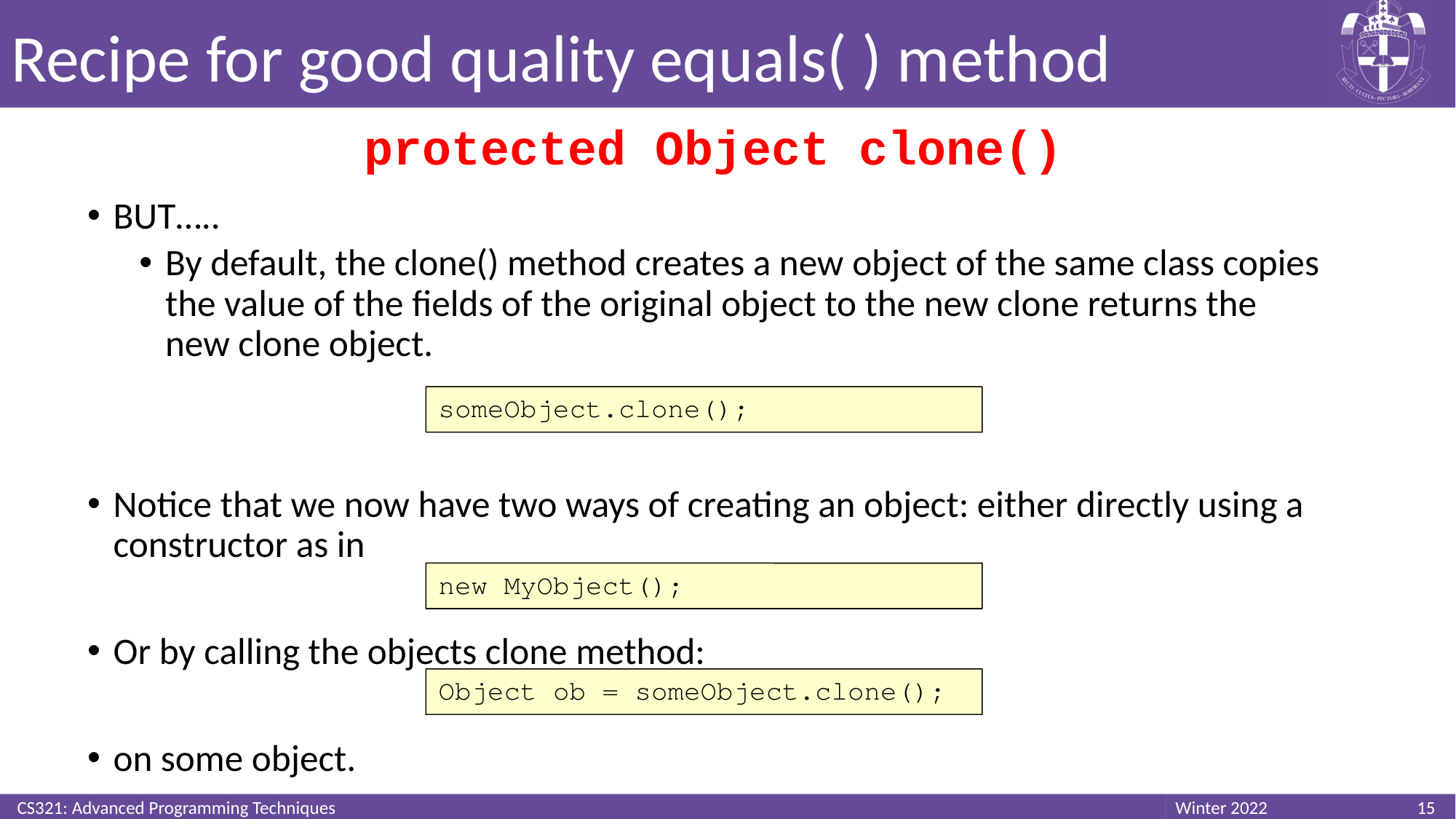

# Recipe for good quality equals( ) method
protected Object clone()
BUT…..
By default, the clone() method creates a new object of the same class copies the value of the fields of the original object to the new clone returns the new clone object.

Notice that we now have two ways of creating an object: either directly using a constructor as in

Or by calling the objects clone method:

on some object.

someObject.clone();

new MyObject();

Object ob = someObject.clone();
CS321: Advanced Programming Techniques
15
Winter 2022